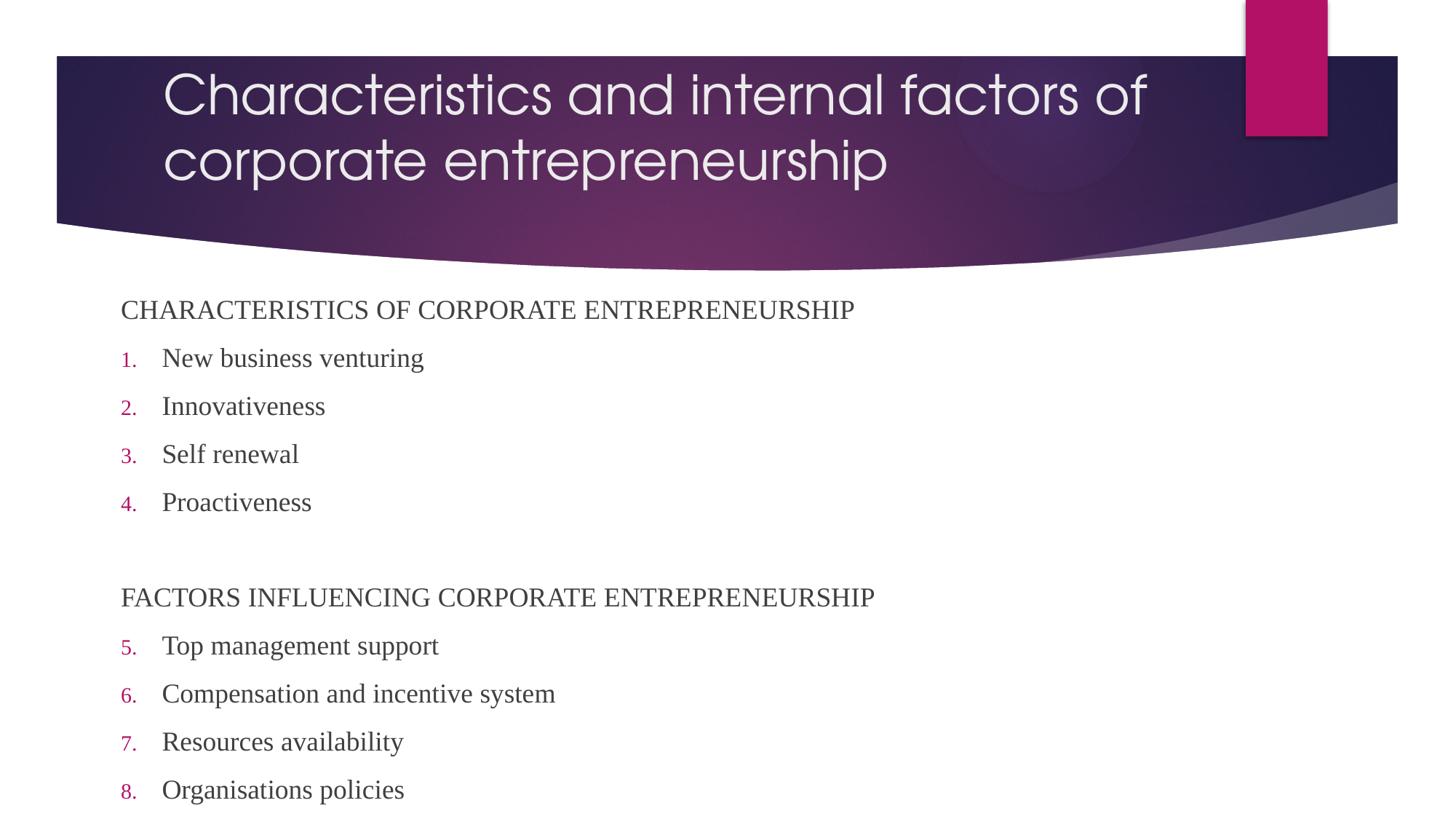

# Characteristics and internal factors of corporate entrepreneurship
CHARACTERISTICS OF CORPORATE ENTREPRENEURSHIP
New business venturing
Innovativeness
Self renewal
Proactiveness

FACTORS INFLUENCING CORPORATE ENTREPRENEURSHIP
Top management support
Compensation and incentive system
Resources availability
Organisations policies